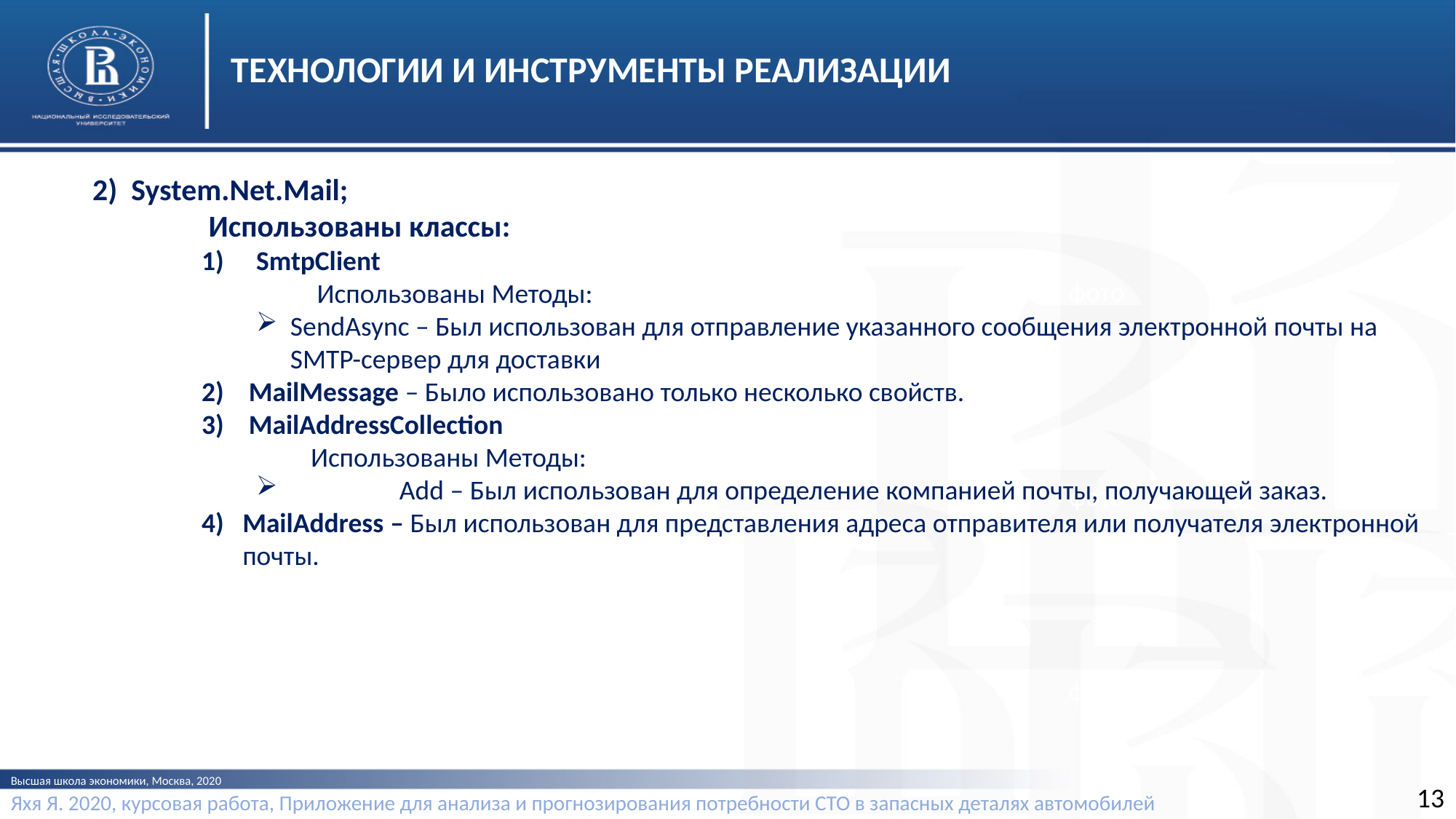

ТЕХНОЛОГИИ И ИНСТРУМЕНТЫ РЕАЛИЗАЦИИ
2)  System.Net.Mail;
	 Использованы классы:
SmtpClient
	 Использованы Методы:
SendAsync – Был использован для отправление указанного сообщения электронной почты на SMTP-сервер для доставки
 MailMessage – Было использовано только несколько свойств.
 MailAddressCollection
	Использованы Методы:
	Add – Был использован для определение компанией почты, получающей заказ.
MailAddress – Был использован для представления адреса отправителя или получателя электронной почты.

фото
фото
фото
Высшая школа экономики, Москва, 2020
13
Яхя Я. 2020, курсовая работа, Приложение для анализа и прогнозирования потребности СТО в запасных деталях автомобилей